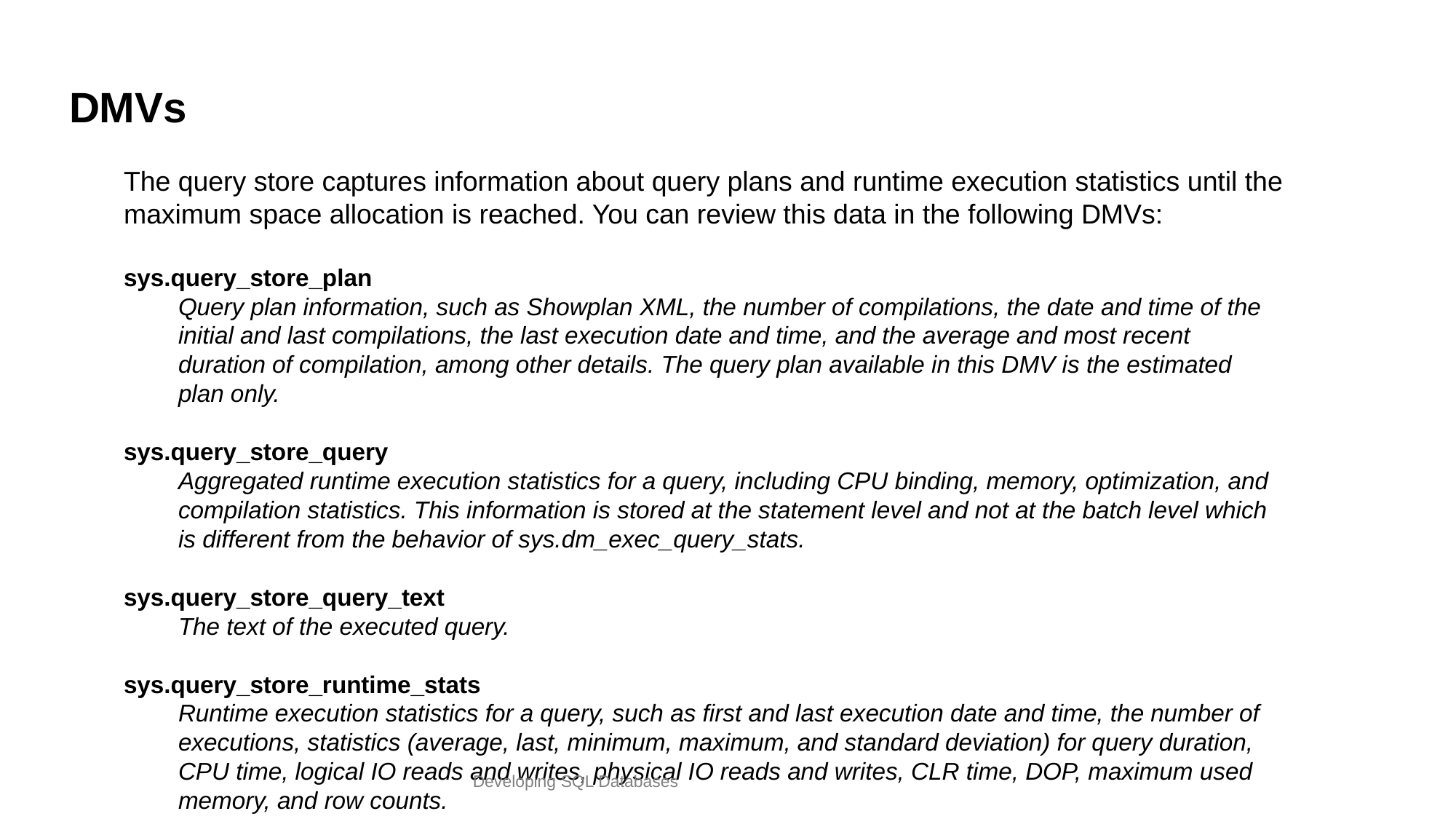

DMVs

The query store captures information about query plans and runtime execution statistics until the maximum space allocation is reached. You can review this data in the following DMVs:

sys.query_store_plan
Query plan information, such as Showplan XML, the number of compilations, the date and time of the initial and last compilations, the last execution date and time, and the average and most recent duration of compilation, among other details. The query plan available in this DMV is the estimated plan only.

sys.query_store_query
Aggregated runtime execution statistics for a query, including CPU binding, memory, optimization, and compilation statistics. This information is stored at the statement level and not at the batch level which is different from the behavior of sys.dm_exec_query_stats.

sys.query_store_query_text
The text of the executed query.

sys.query_store_runtime_stats
Runtime execution statistics for a query, such as first and last execution date and time, the number of executions, statistics (average, last, minimum, maximum, and standard deviation) for query duration, CPU time, logical IO reads and writes, physical IO reads and writes, CLR time, DOP, maximum used memory, and row counts.
Developing SQL Databases